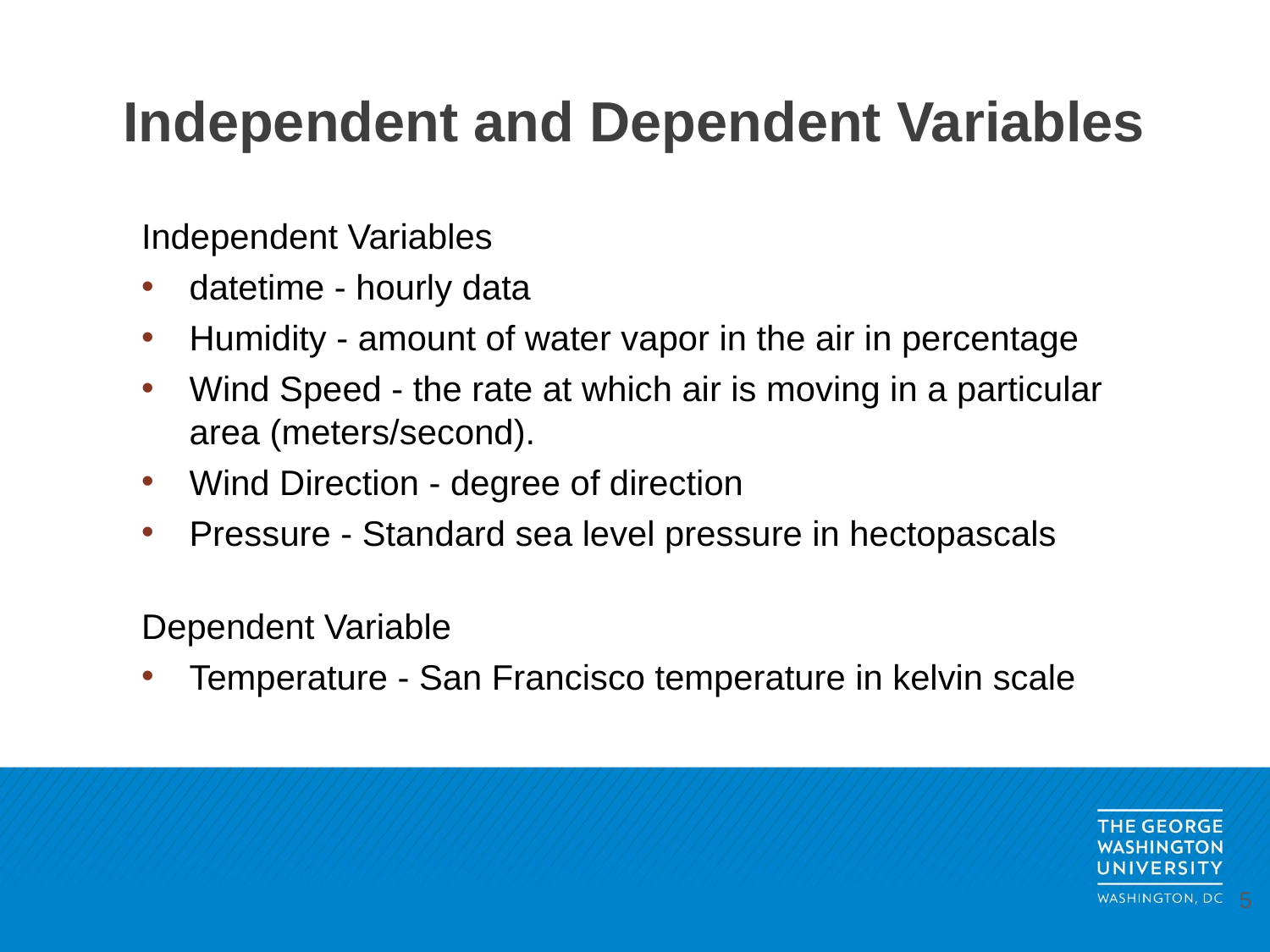

# Independent and Dependent Variables
Independent Variables
datetime - hourly data
Humidity - amount of water vapor in the air in percentage
Wind Speed - the rate at which air is moving in a particular area (meters/second).
Wind Direction - degree of direction
Pressure - Standard sea level pressure in hectopascals
Dependent Variable
Temperature - San Francisco temperature in kelvin scale
5